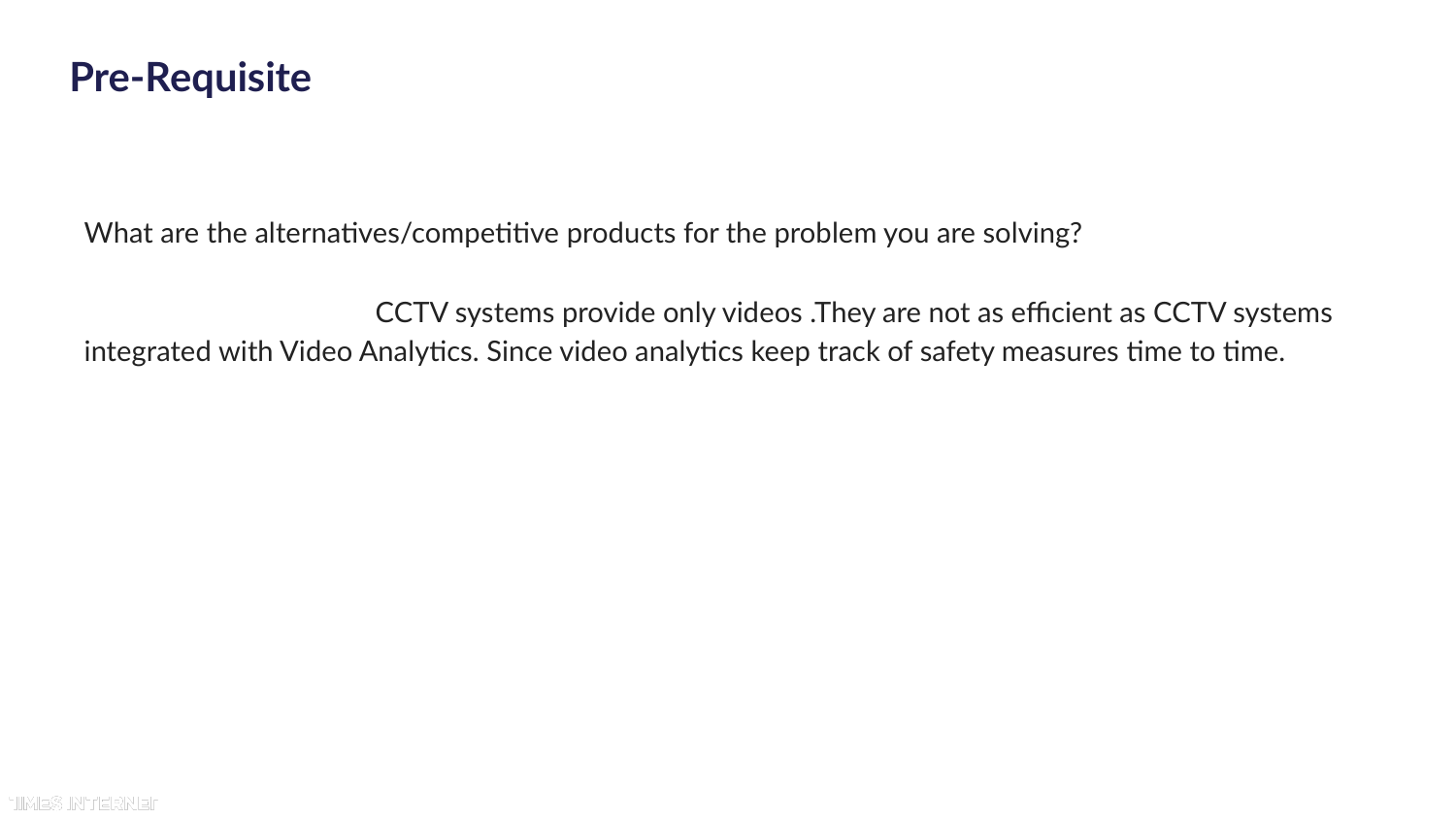

# Pre-Requisite
What are the alternatives/competitive products for the problem you are solving?
		CCTV systems provide only videos .They are not as efficient as CCTV systems integrated with Video Analytics. Since video analytics keep track of safety measures time to time.